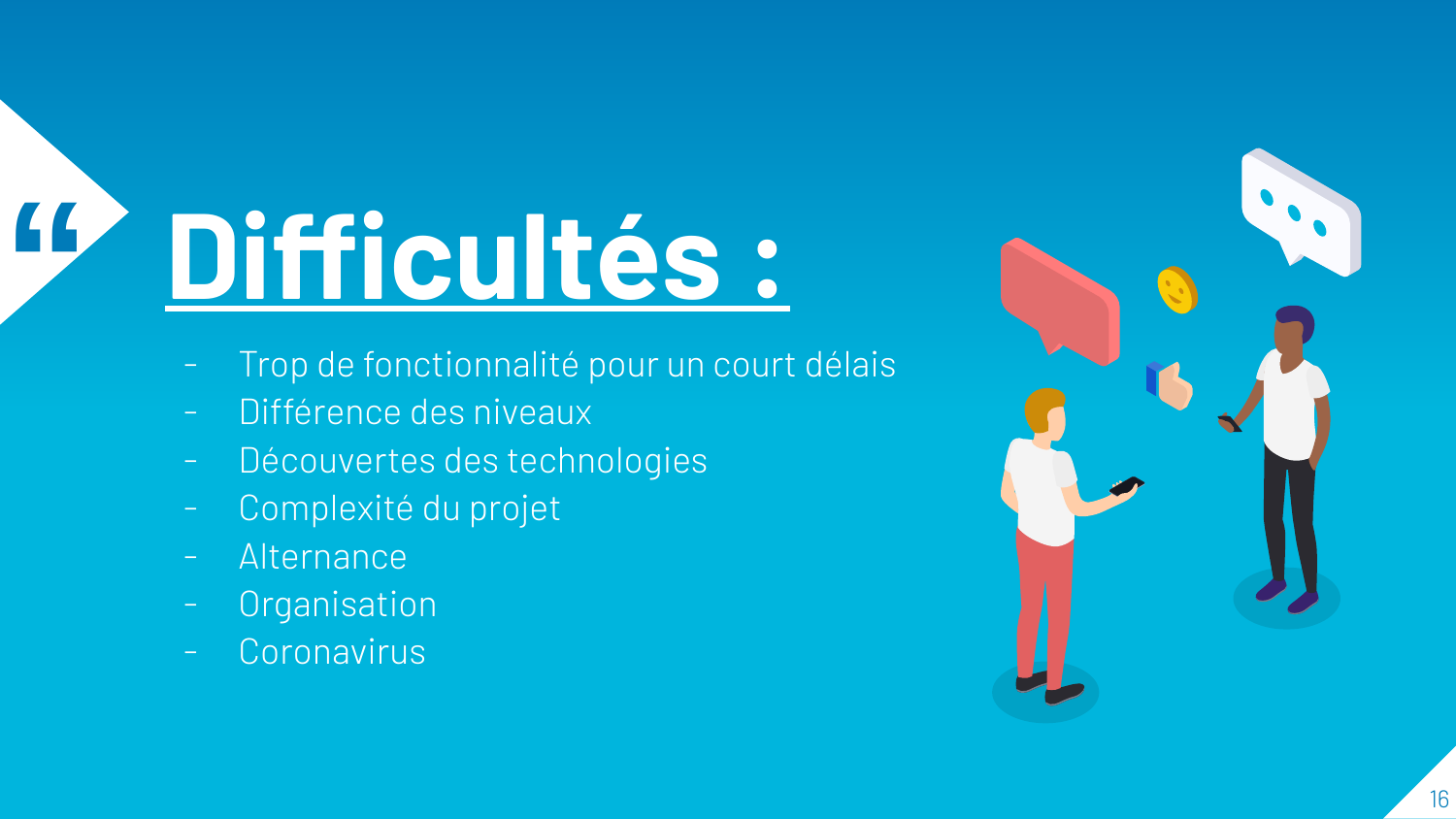

Difficultés :
Trop de fonctionnalité pour un court délais
Différence des niveaux
Découvertes des technologies
Complexité du projet
Alternance
Organisation
Coronavirus

16